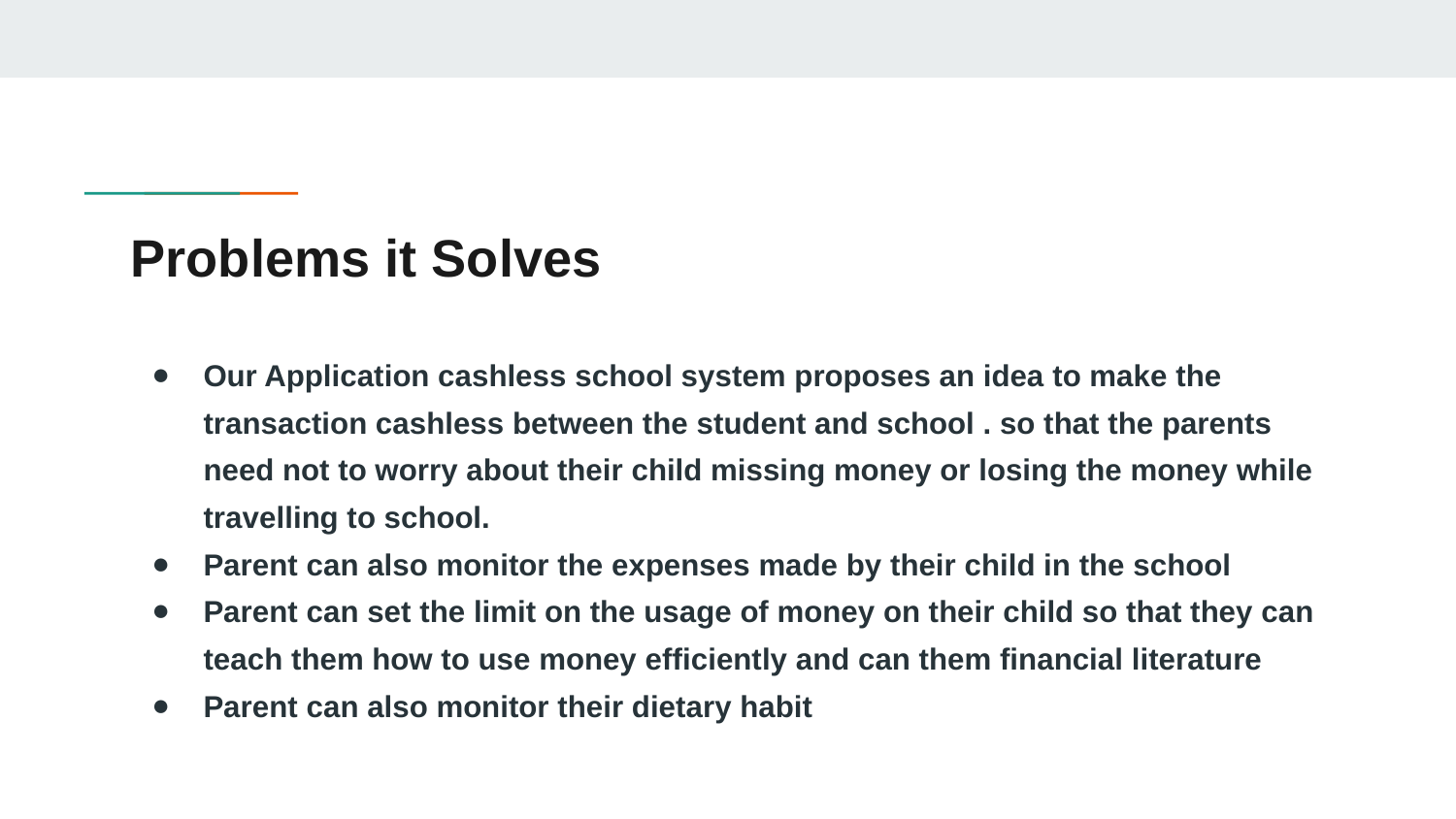

# Problems it Solves
Our Application cashless school system proposes an idea to make the transaction cashless between the student and school . so that the parents need not to worry about their child missing money or losing the money while travelling to school.
Parent can also monitor the expenses made by their child in the school
Parent can set the limit on the usage of money on their child so that they can teach them how to use money efficiently and can them financial literature
Parent can also monitor their dietary habit